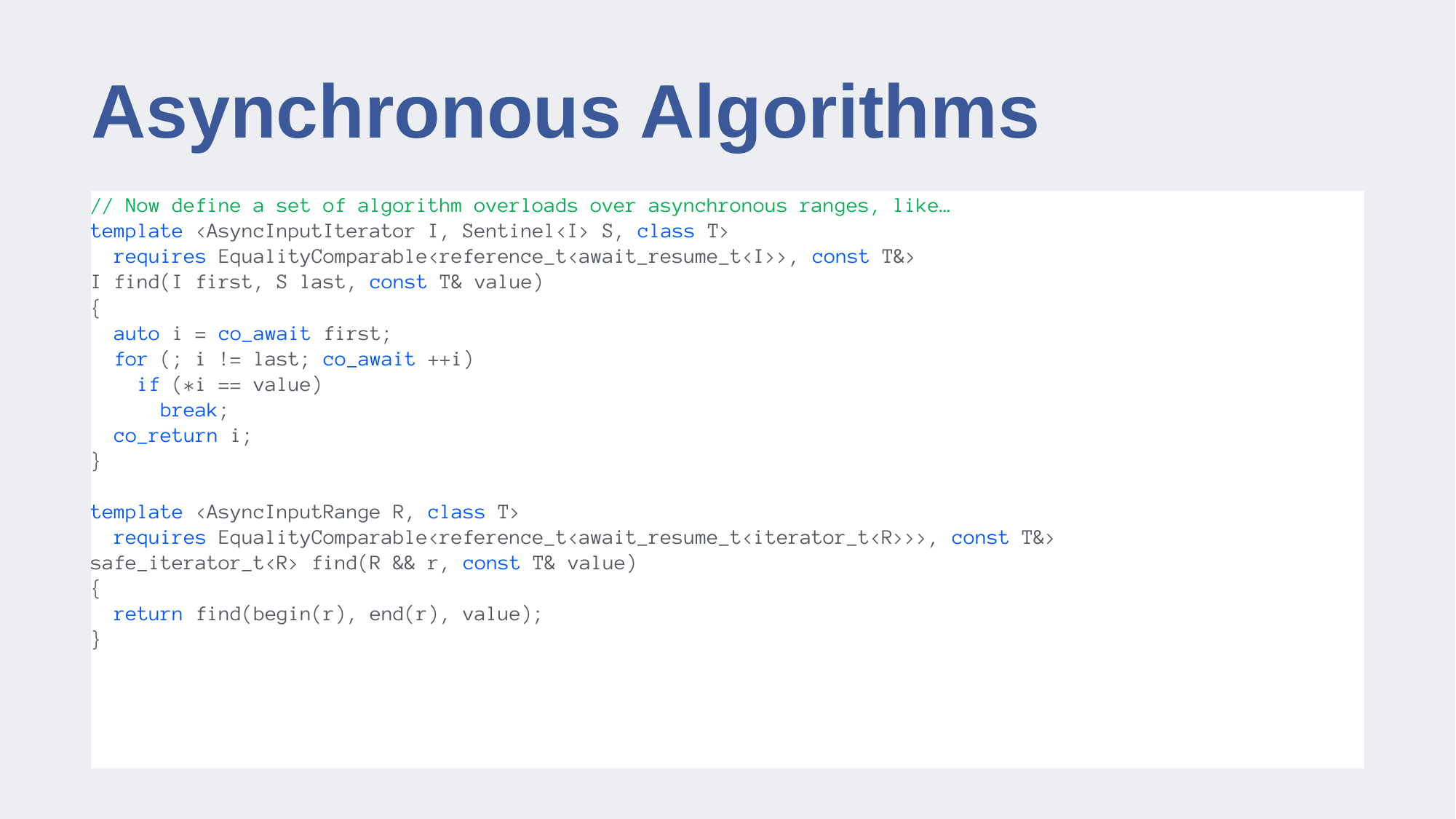

# Asynchronous Algorithms

// Now define a set of algorithm overloads over asynchronous ranges, like…
template <AsyncInputIterator I, Sentinel<I> S, class T>
  requires EqualityComparable<reference_t<await_resume_t<I>>, const T&>
I find(I first, S last, const T& value)
{
  auto i = co_await first;
  for (; i != last; co_await ++i)
    if (*i == value)
      break;
  co_return i;
}

// Now define a set of algorithm overloads over asynchronous ranges, like…
template <AsyncInputIterator I, Sentinel<I> S, class T>
  requires EqualityComparable<reference_t<await_resume_t<I>>, const T&>
I find(I first, S last, const T& value)
{
  auto i = co_await first;
  for (; i != last; co_await ++i)
    if (*i == value)
      break;
  co_return i;
}

template <AsyncInputRange R, class T>
  requires EqualityComparable<reference_t<await_resume_t<iterator_t<R>>>, const T&>
safe_iterator_t<R> find(R && r, const T& value)
{
  return find(begin(r), end(r), value);
}